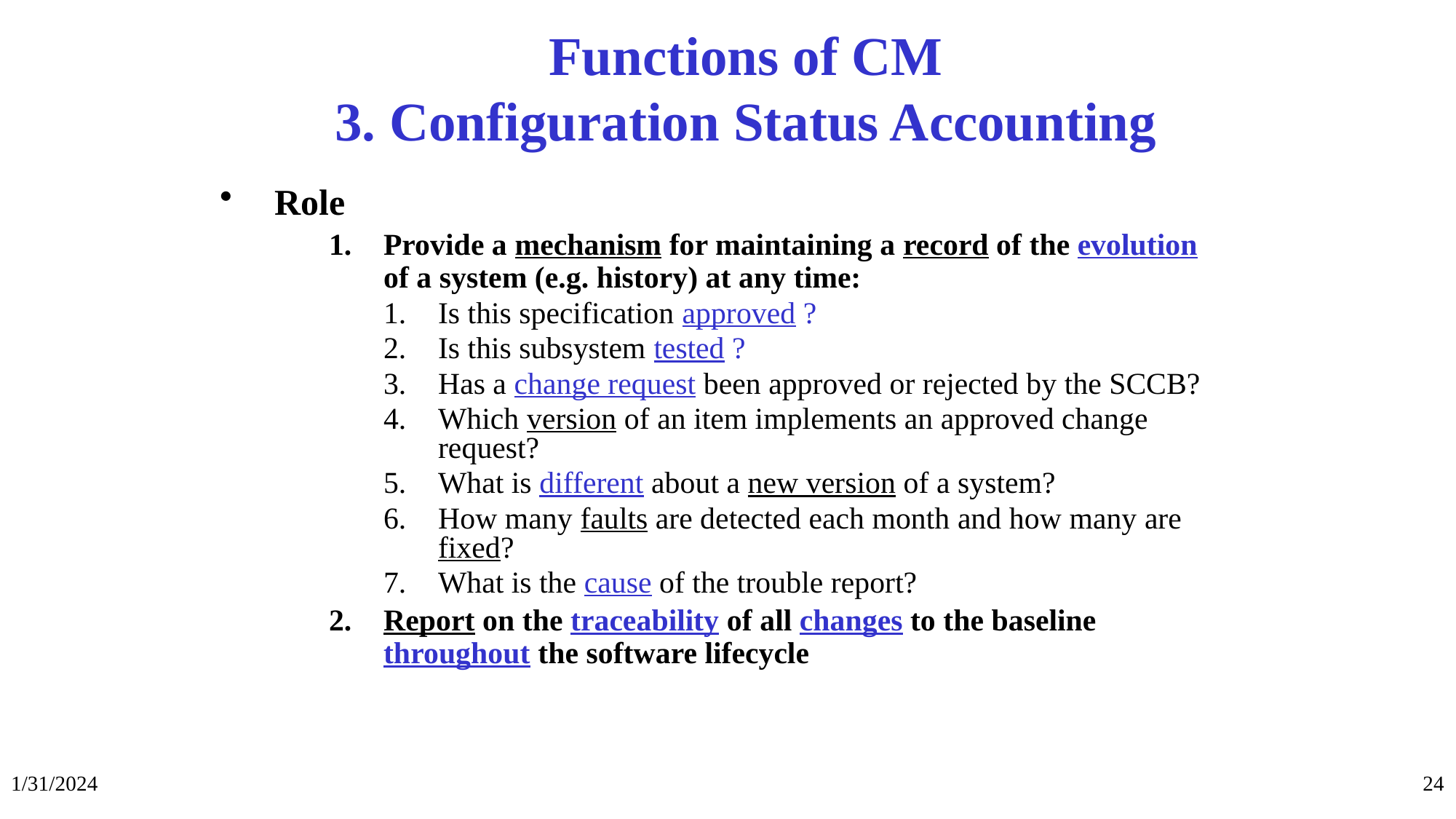

Functions of CM
3. Configuration Status Accounting
Role
Provide a mechanism for maintaining a record of the evolution of a system (e.g. history) at any time:
Is this specification approved ?
Is this subsystem tested ?
Has a change request been approved or rejected by the SCCB?
Which version of an item implements an approved change request?
What is different about a new version of a system?
How many faults are detected each month and how many are fixed?
What is the cause of the trouble report?
Report on the traceability of all changes to the baseline throughout the software lifecycle

1/31/2024
24